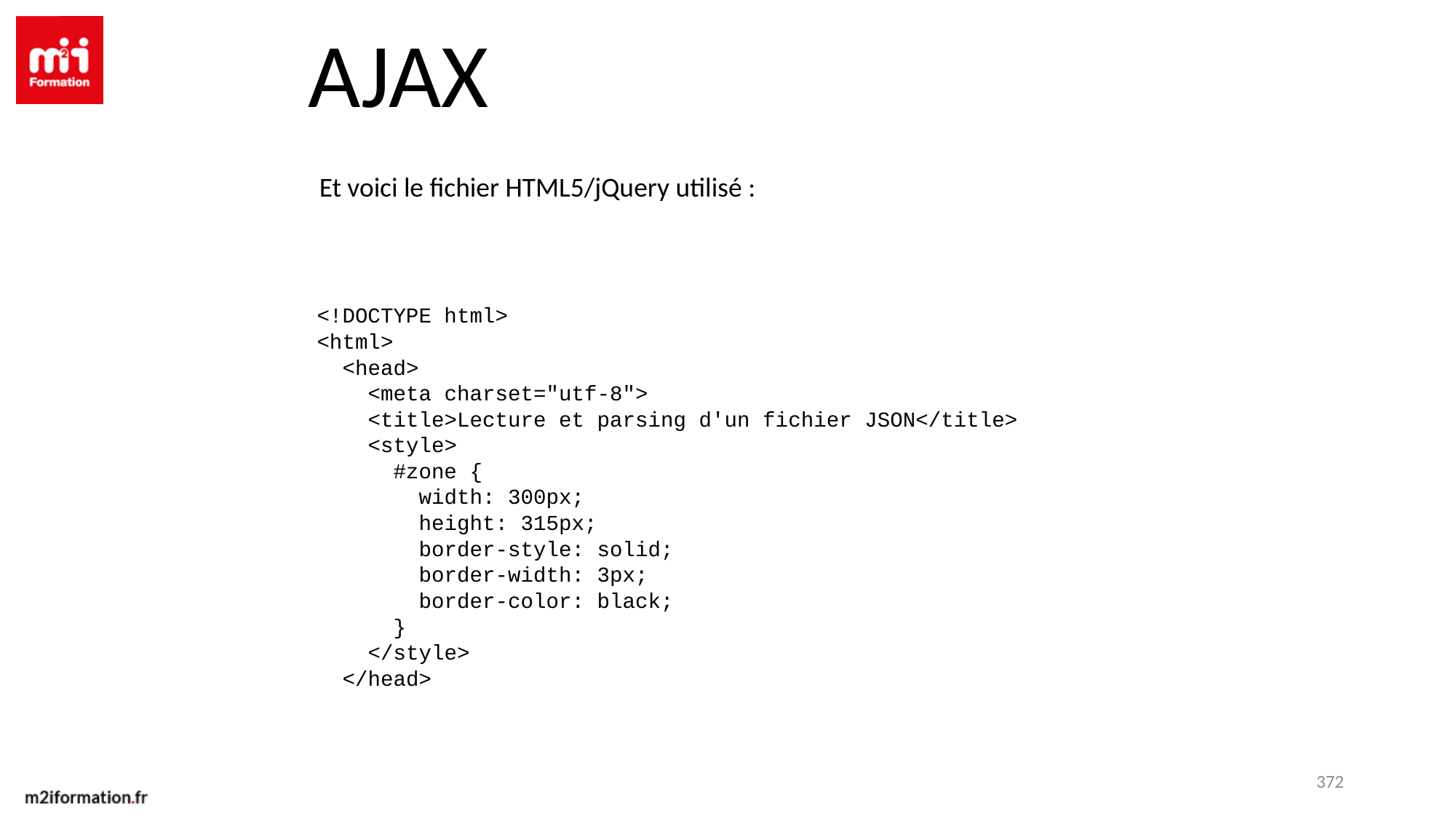

AJAX
Et voici le fichier HTML5/jQuery utilisé :

<!DOCTYPE html>
<html>
  <head>
    <meta charset="utf-8">
    <title>Lecture et parsing d'un fichier JSON</title>
    <style>
      #zone {
        width: 300px;
        height: 315px;
        border-style: solid;
        border-width: 3px;
        border-color: black;
      }
    </style>
  </head>

372